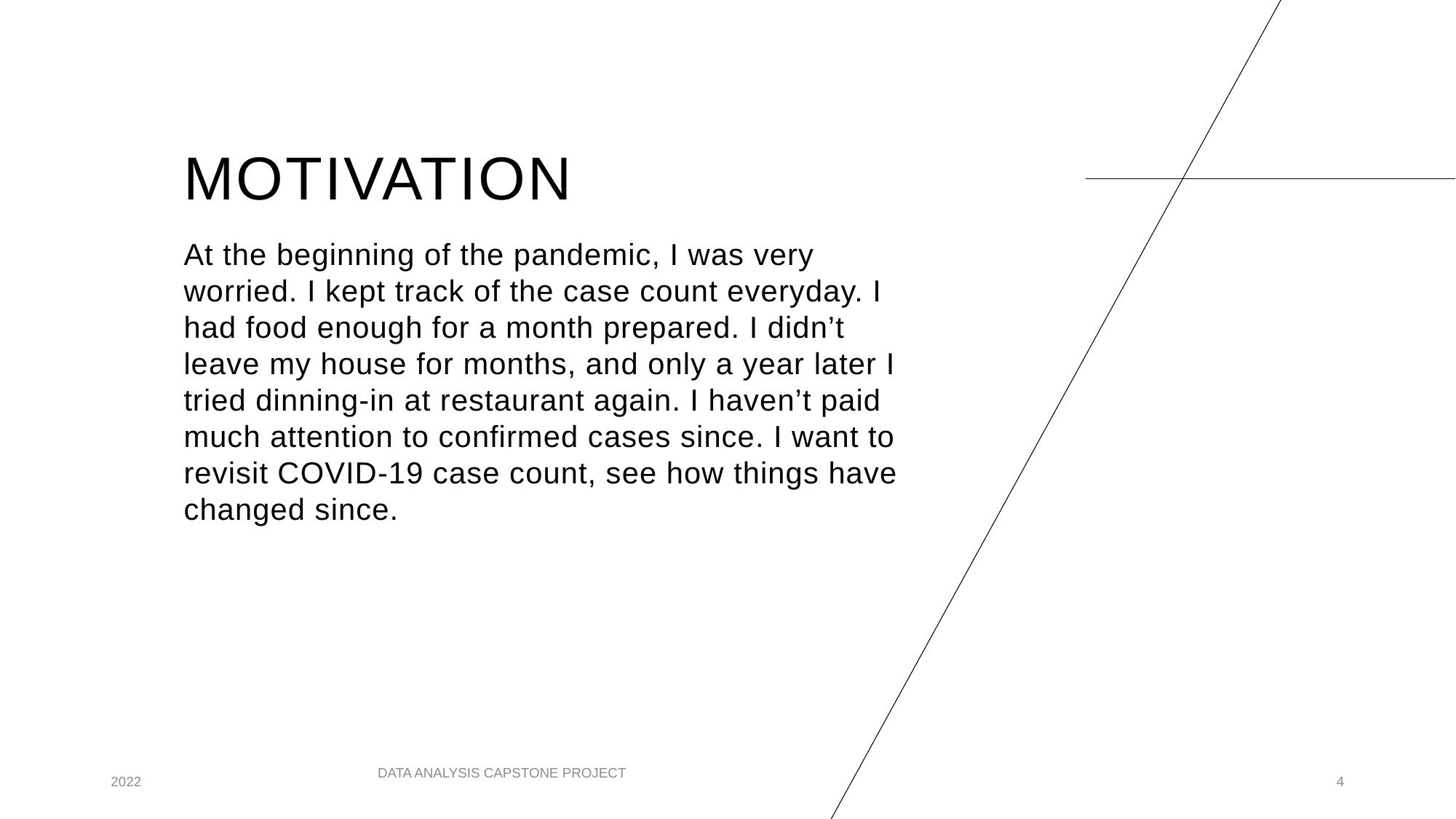

# MOTIVATION
At the beginning of the pandemic, I was very worried. I kept track of the case count everyday. I had food enough for a month prepared. I didn’t leave my house for months, and only a year later I tried dinning-in at restaurant again. I haven’t paid much attention to confirmed cases since. I want to revisit COVID-19 case count, see how things have changed since.
2022
DATA ANALYSIS CAPSTONE PROJECT

4